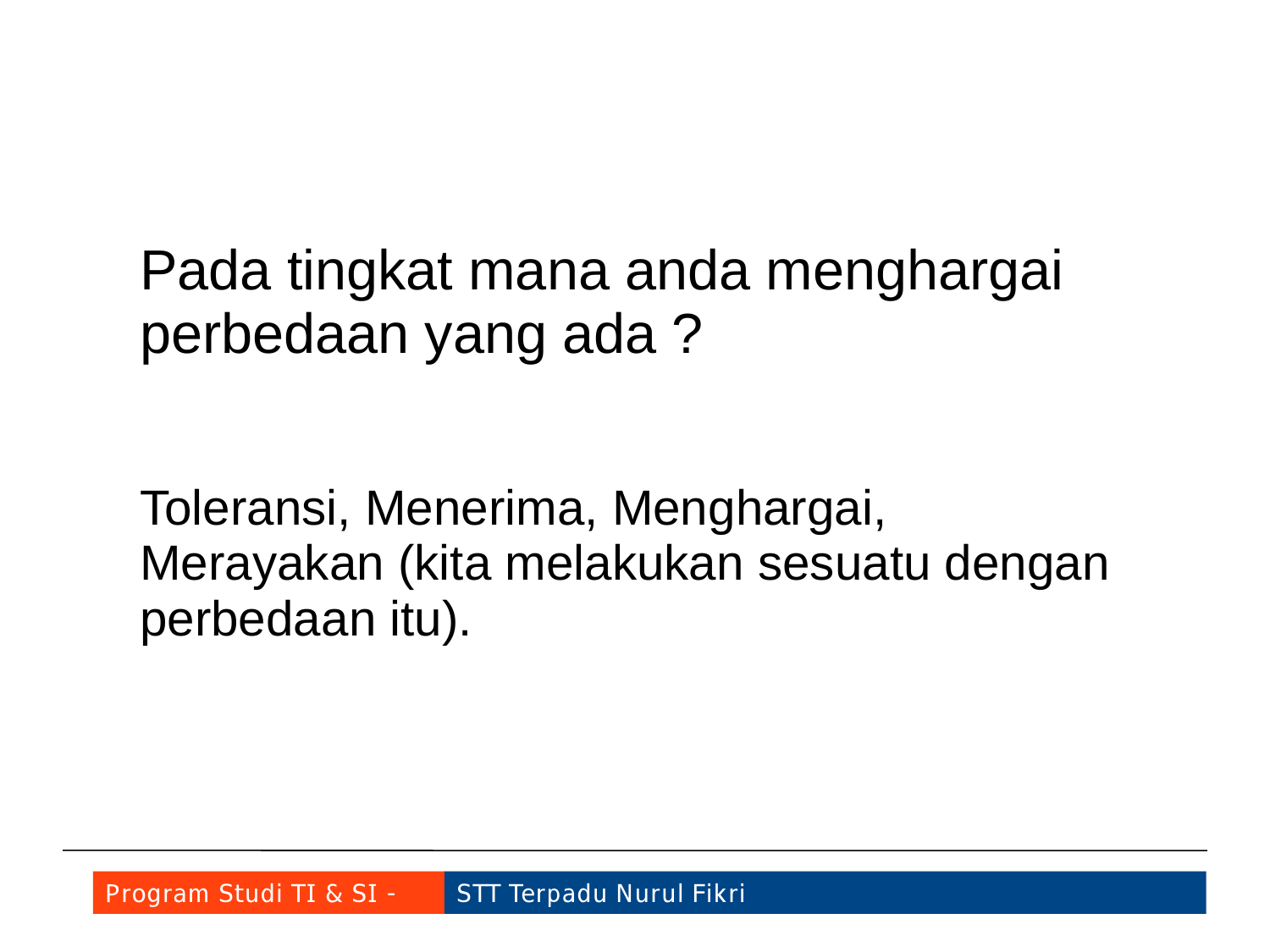

Pada tingkat mana anda menghargai perbedaan yang ada ?

Toleransi, Menerima, Menghargai, Merayakan (kita melakukan sesuatu dengan perbedaan itu).